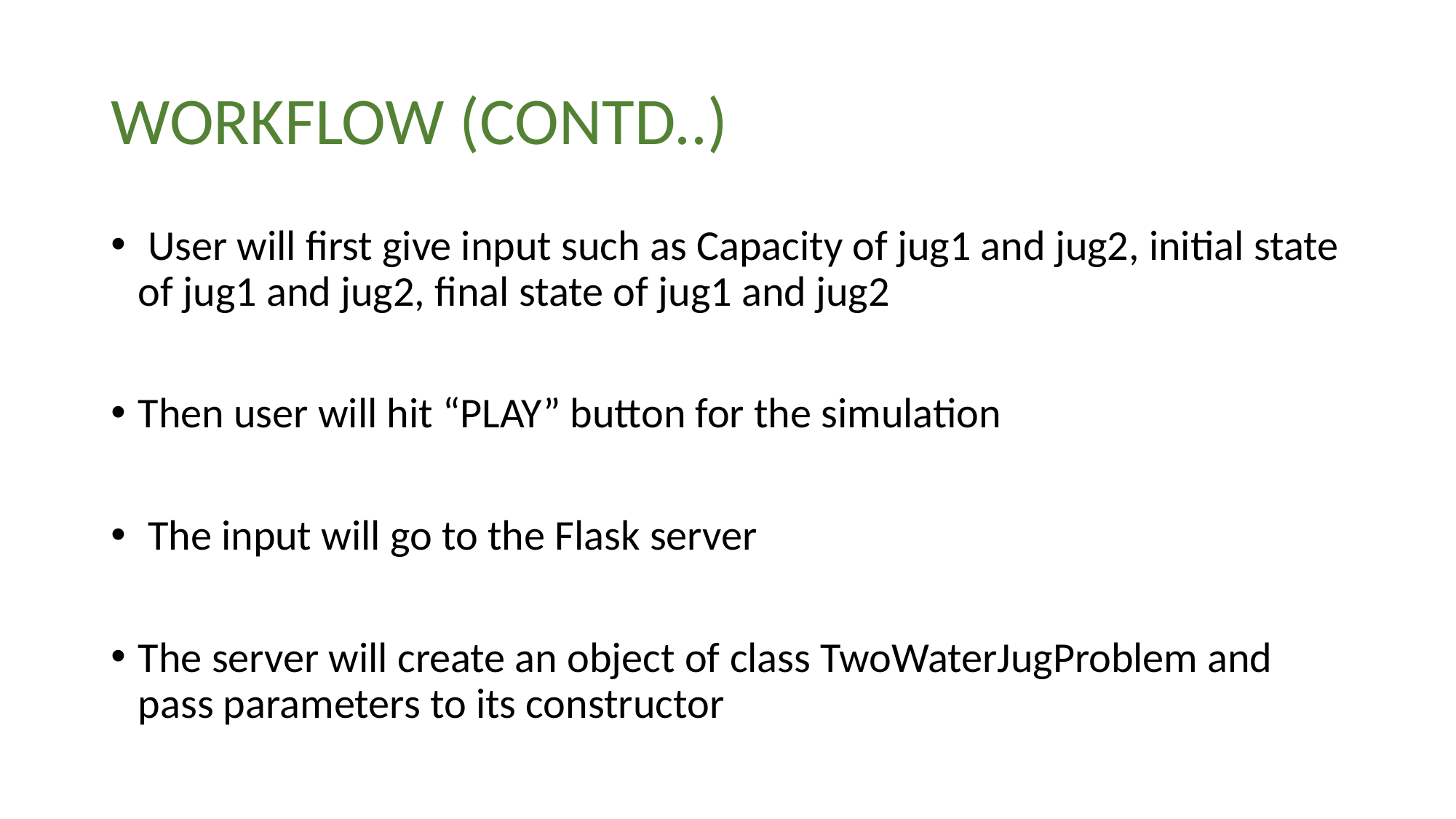

# WORKFLOW (CONTD..)
 User will first give input such as Capacity of jug1 and jug2, initial state of jug1 and jug2, final state of jug1 and jug2

Then user will hit “PLAY” button for the simulation

 The input will go to the Flask server

The server will create an object of class TwoWaterJugProblem and pass parameters to its constructor